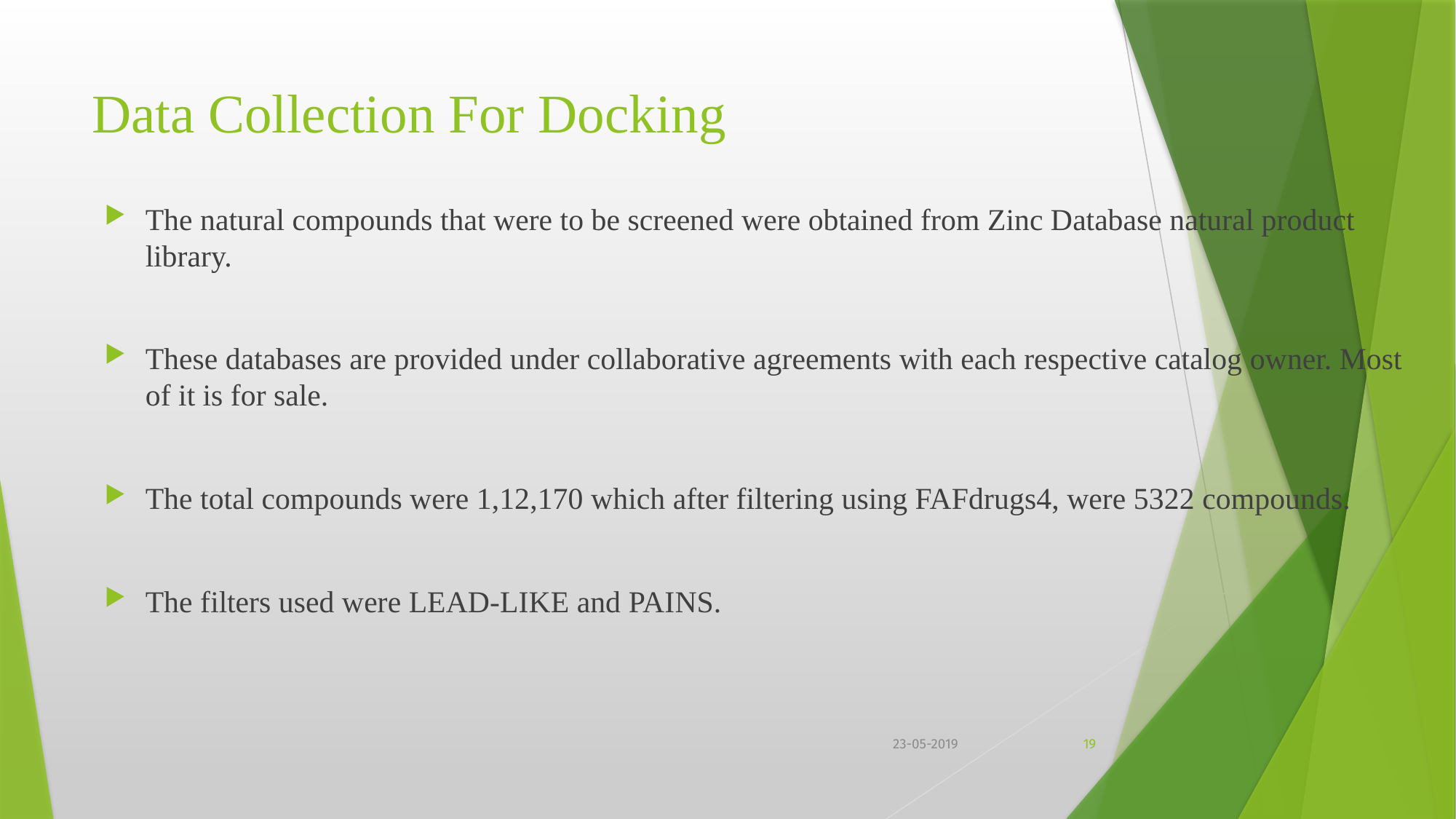

# Data Collection For Docking
The natural compounds that were to be screened were obtained from Zinc Database natural product library.

These databases are provided under collaborative agreements with each respective catalog owner. Most of it is for sale.

The total compounds were 1,12,170 which after filtering using FAFdrugs4, were 5322 compounds.

The filters used were LEAD-LIKE and PAINS.

23-05-2019
19